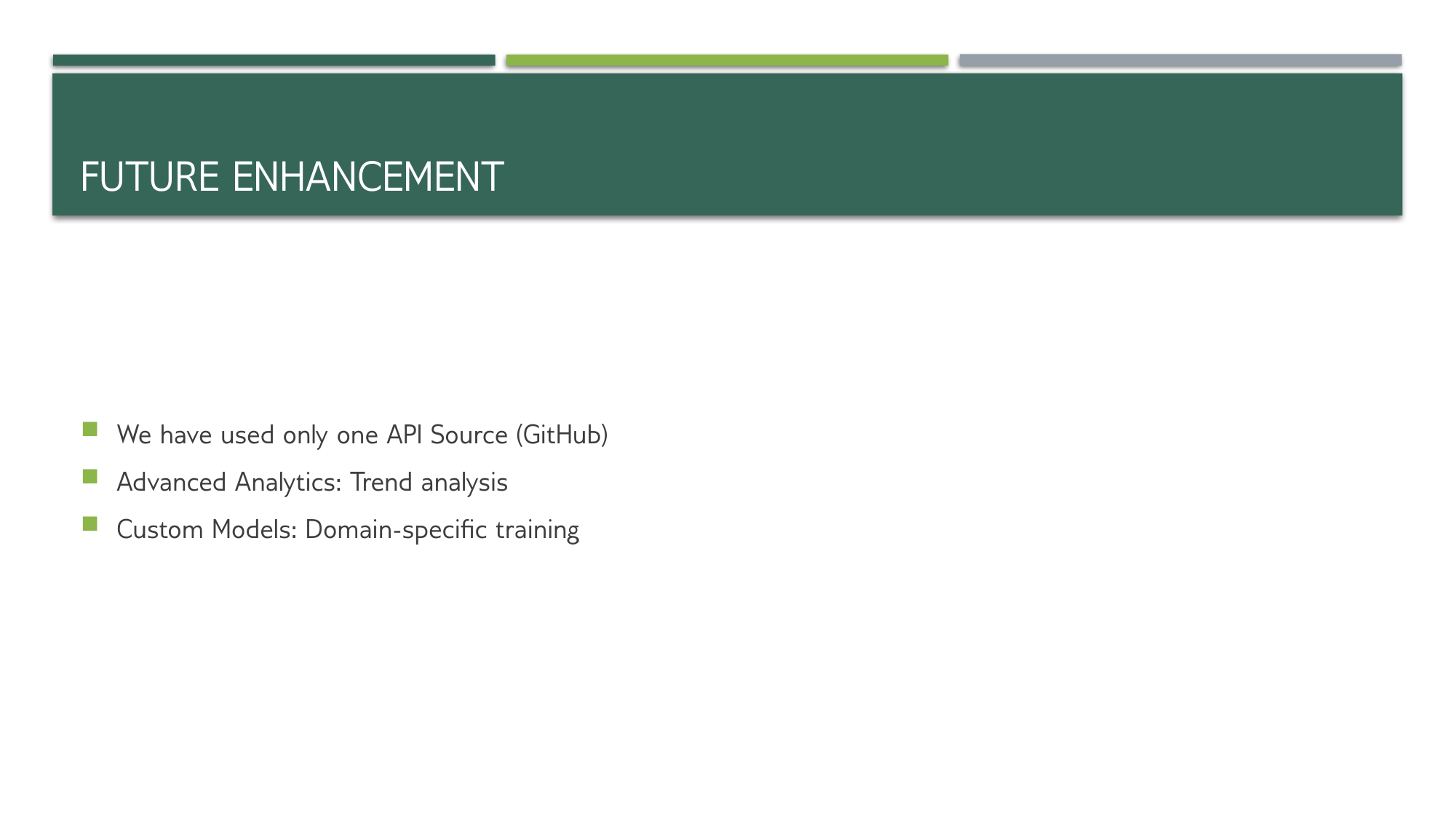

# Future Enhancement
We have used only one API Source (GitHub)
Advanced Analytics: Trend analysis
Custom Models: Domain-specific training